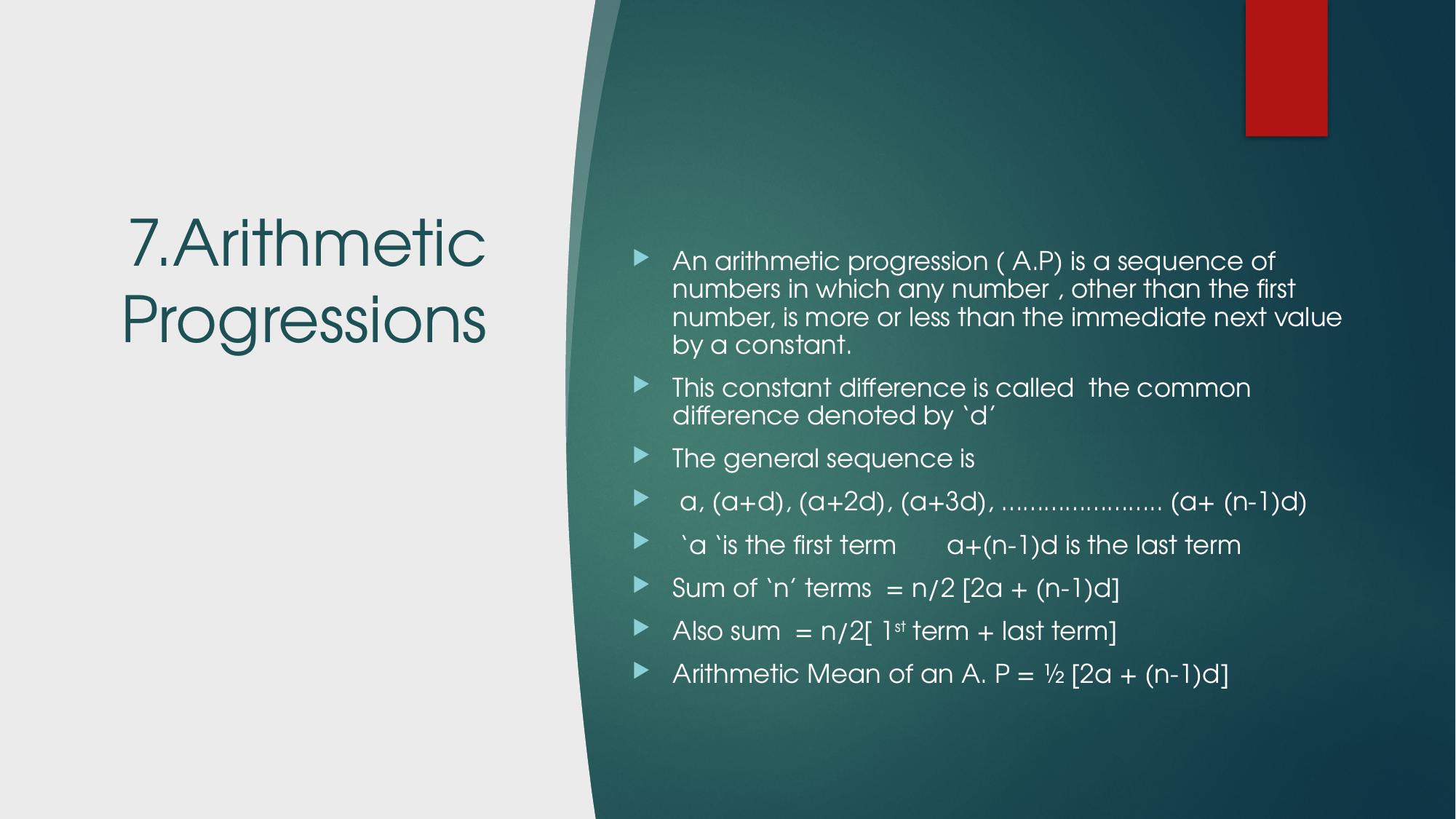

# 7.Arithmetic Progressions

An arithmetic progression ( A.P) is a sequence of numbers in which any number , other than the first number, is more or less than the immediate next value by a constant.
This constant difference is called  the common difference denoted by ‘d’
The general sequence is
 a, (a+d), (a+2d), (a+3d), ………………….. (a+ (n-1)d)
 ‘a ‘is the first term       a+(n-1)d is the last term
Sum of ‘n’ terms  = n/2 [2a + (n-1)d]
Also sum  = n/2[ 1st term + last term]
Arithmetic Mean of an A. P = ½ [2a + (n-1)d]